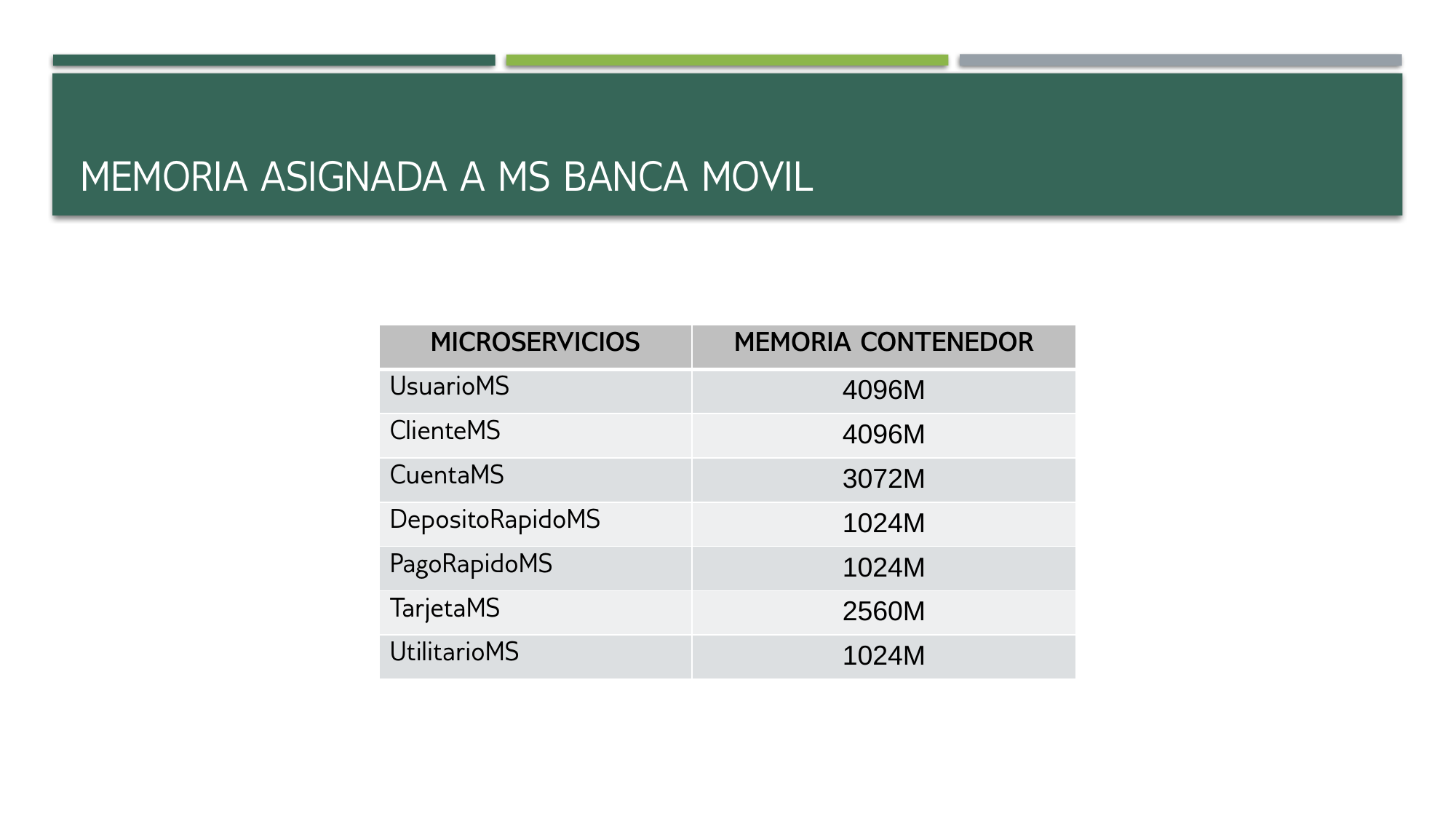

# MEMORIA ASIGNADA A MS BANCA MOVIL
| MICROSERVICIOS | MEMORIA CONTENEDOR |
| --- | --- |
| UsuarioMS | 4096M |
| ClienteMS | 4096M |
| CuentaMS | 3072M |
| DepositoRapidoMS | 1024M |
| PagoRapidoMS | 1024M |
| TarjetaMS | 2560M |
| UtilitarioMS | 1024M |